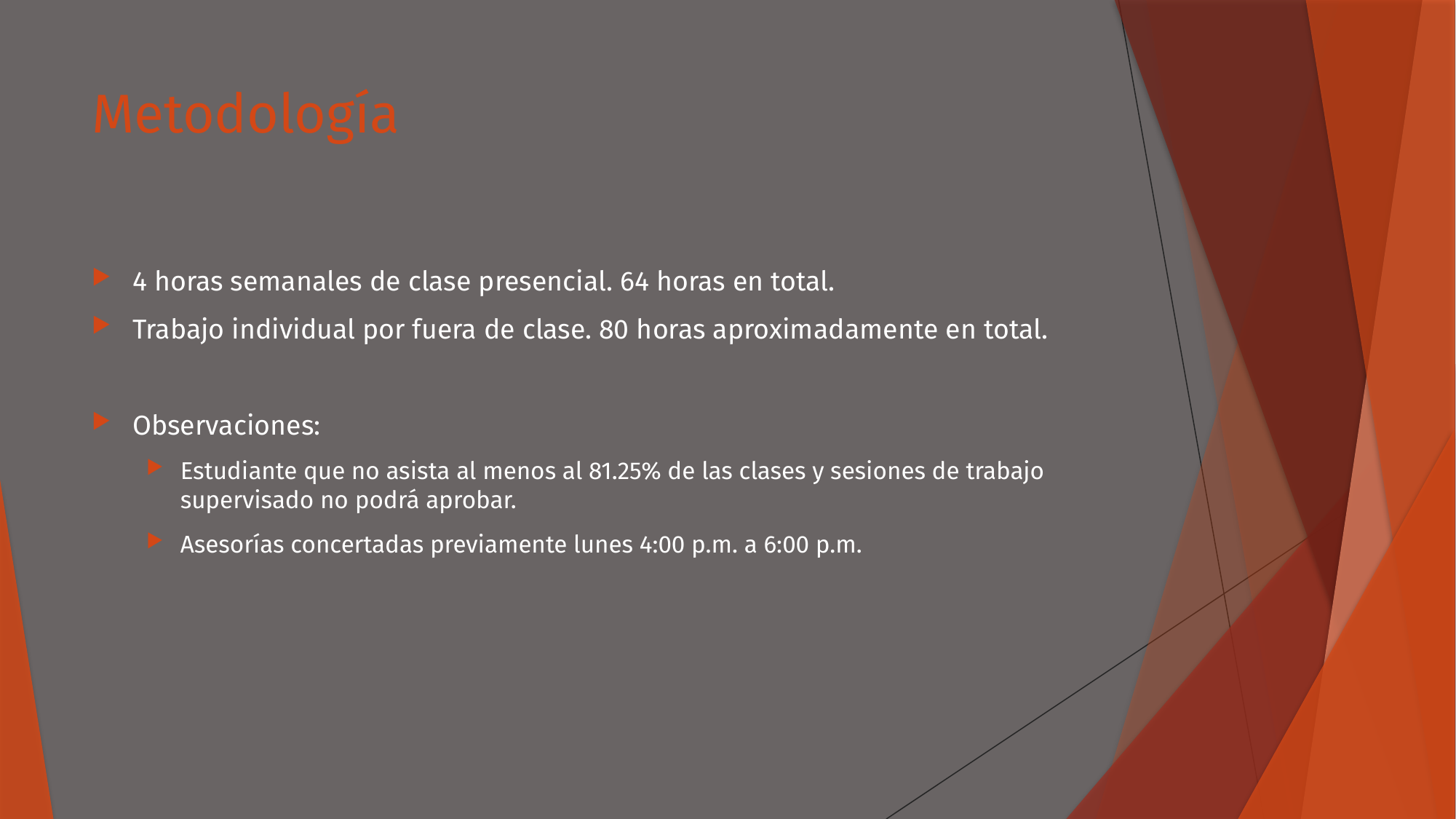

# Metodología
4 horas semanales de clase presencial. 64 horas en total.
Trabajo individual por fuera de clase. 80 horas aproximadamente en total.

Observaciones:
Estudiante que no asista al menos al 81.25% de las clases y sesiones de trabajo supervisado no podrá aprobar.
Asesorías concertadas previamente lunes 4:00 p.m. a 6:00 p.m.